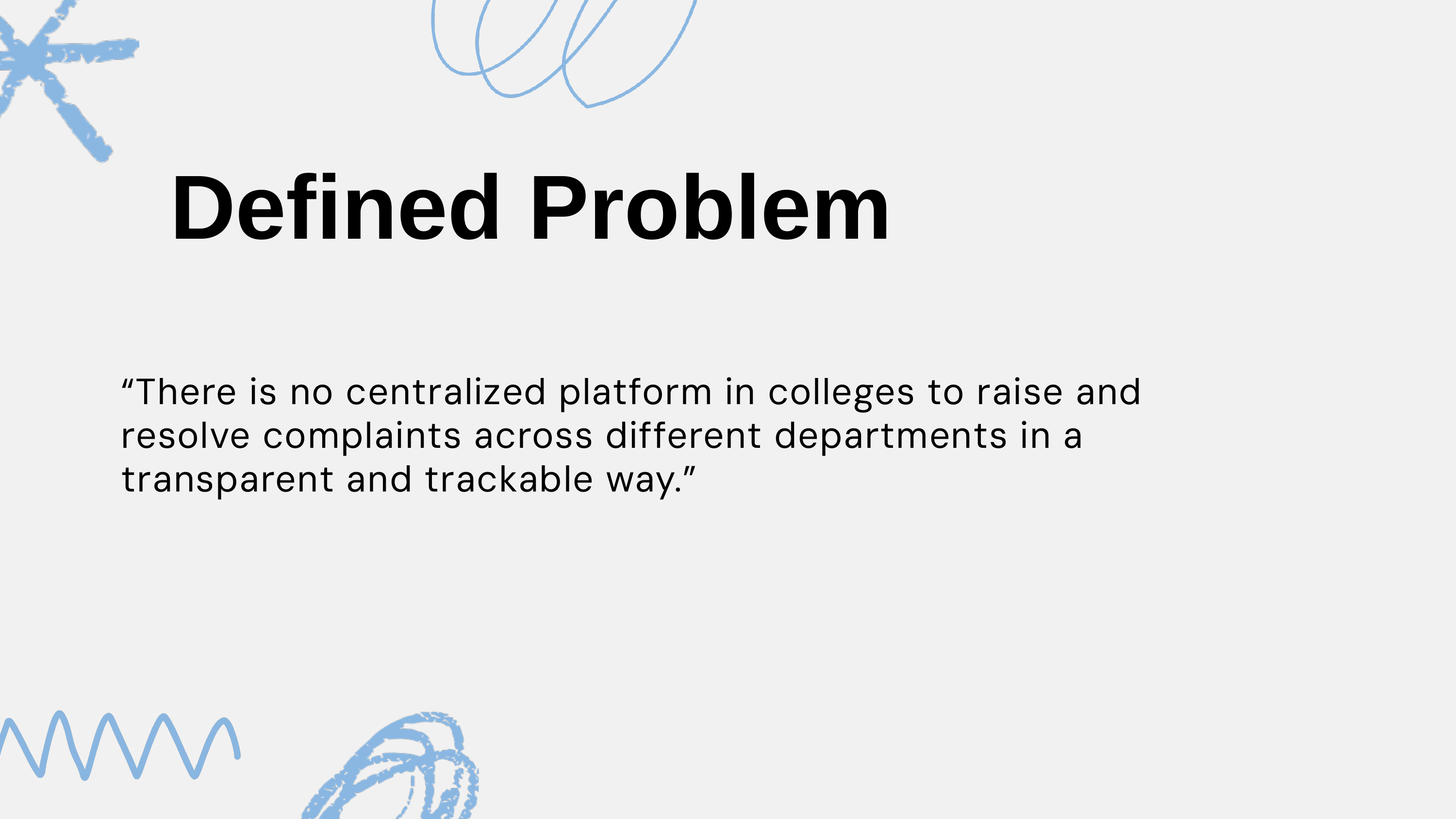

Defined Problem

“There is no centralized platform in colleges to raise and resolve complaints across different departments in a transparent and trackable way.”